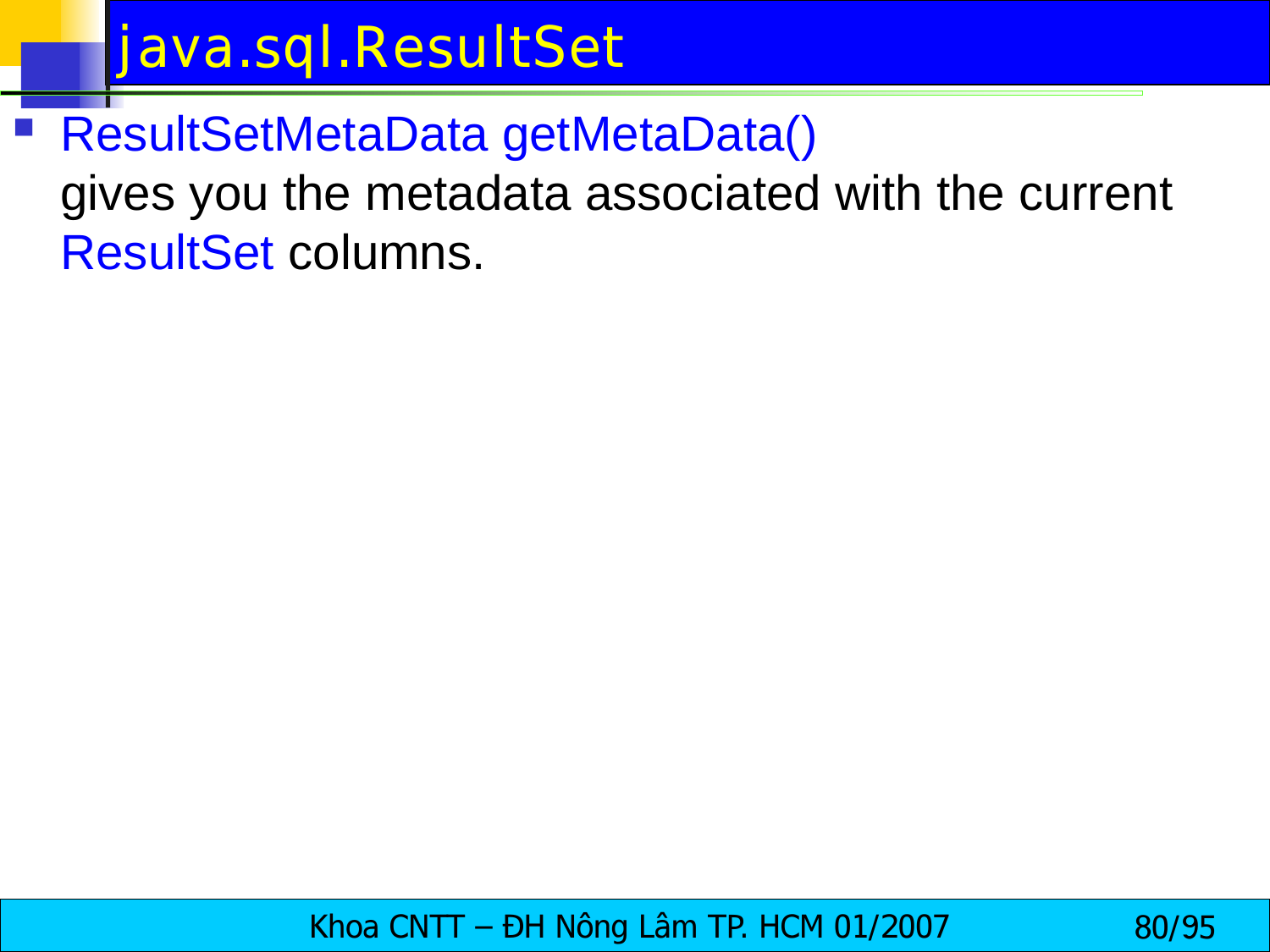

# java.sql.ResultSet
ResultSetMetaData getMetaData()
gives you the metadata associated with the current ResultSet columns.